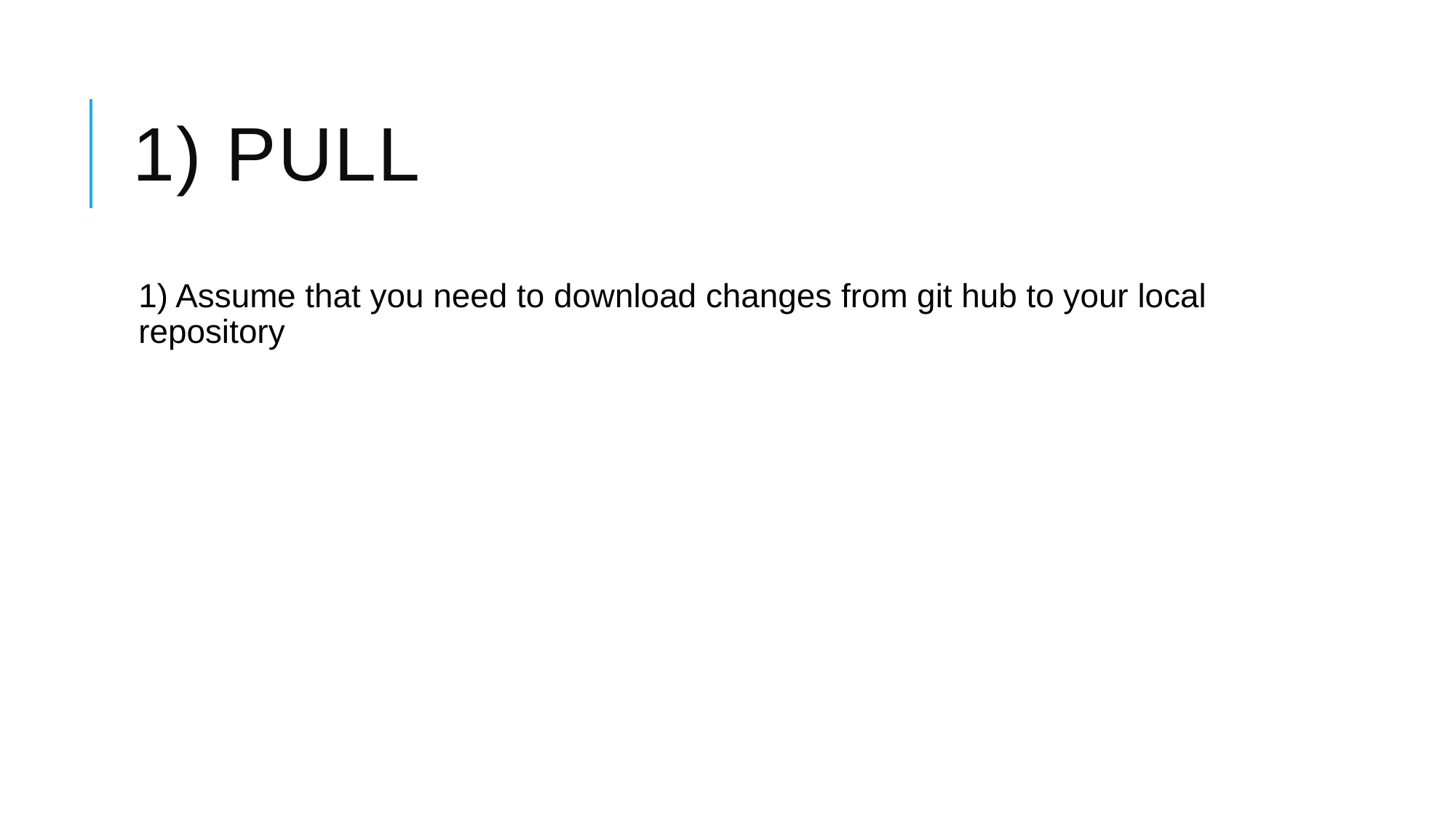

# 1) PULL
1) Assume that you need to download changes from git hub to your local repository